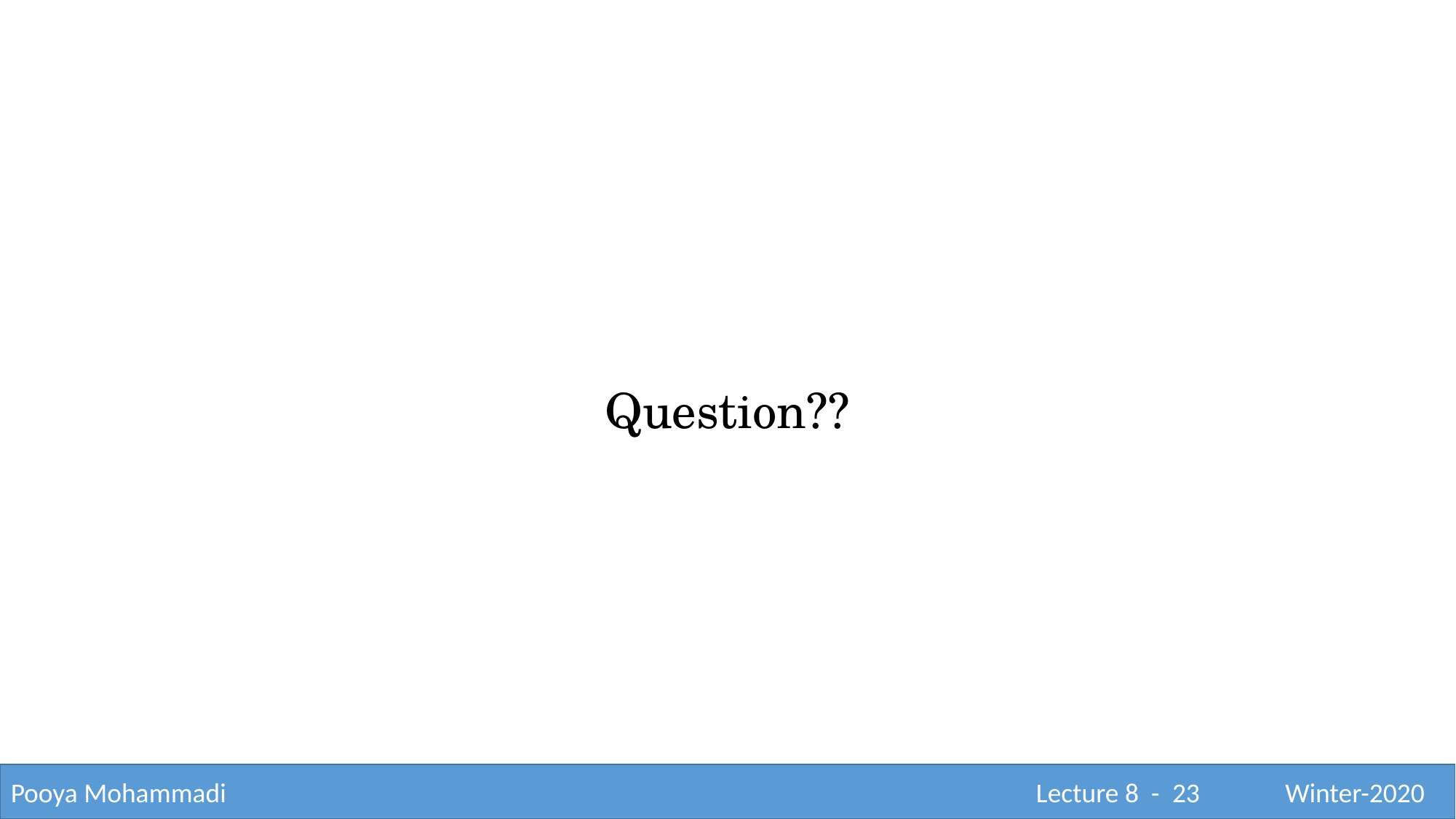

Question??
Pooya Mohammadi					     			       Lecture 8  -  23	            Winter-2020